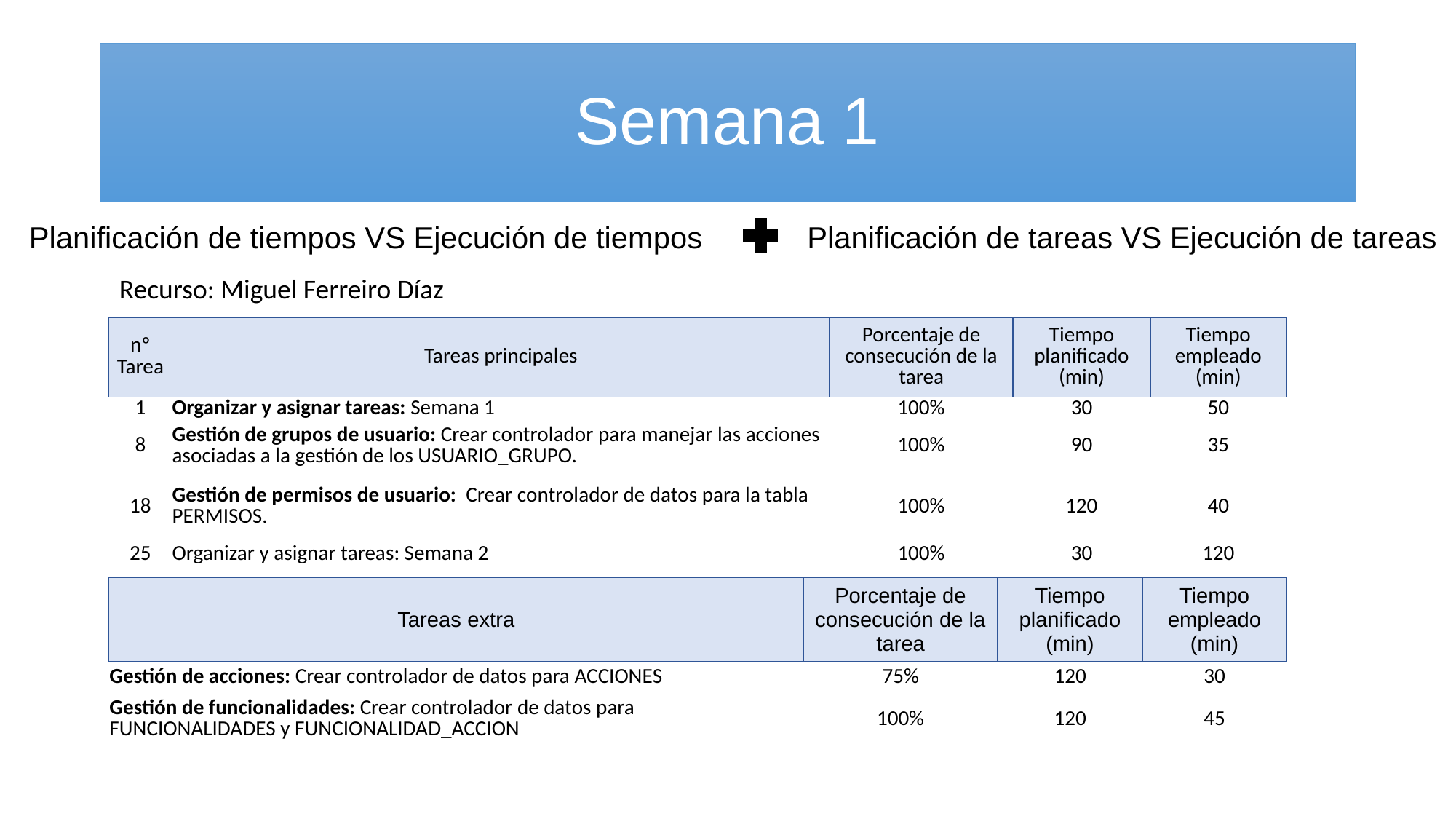

# Semana 1
Planificación de tiempos VS Ejecución de tiempos

Planificación de tareas VS Ejecución de tareas
Recurso: Miguel Ferreiro Díaz
| nº Tarea | Tareas principales | Porcentaje de consecución de la tarea | Tiempo planificado (min) | Tiempo empleado (min) |
| --- | --- | --- | --- | --- |
| 1 | Organizar y asignar tareas: Semana 1 | 100% | 30 | 50 |
| 8 | Gestión de grupos de usuario: Crear controlador para manejar las acciones asociadas a la gestión de los USUARIO\_GRUPO. | 100% | 90 | 35 |
| 18 | Gestión de permisos de usuario: Crear controlador de datos para la tabla PERMISOS. | 100% | 120 | 40 |
| 25 | Organizar y asignar tareas: Semana 2 | 100% | 30 | 120 |
| Tareas extra | Porcentaje de consecución de la tarea | Tiempo planificado (min) | Tiempo empleado (min) |
| --- | --- | --- | --- |
| Gestión de acciones: Crear controlador de datos para ACCIONES | 75% | 120 | 30 |
| Gestión de funcionalidades: Crear controlador de datos para FUNCIONALIDADES y FUNCIONALIDAD\_ACCION | 100% | 120 | 45 |